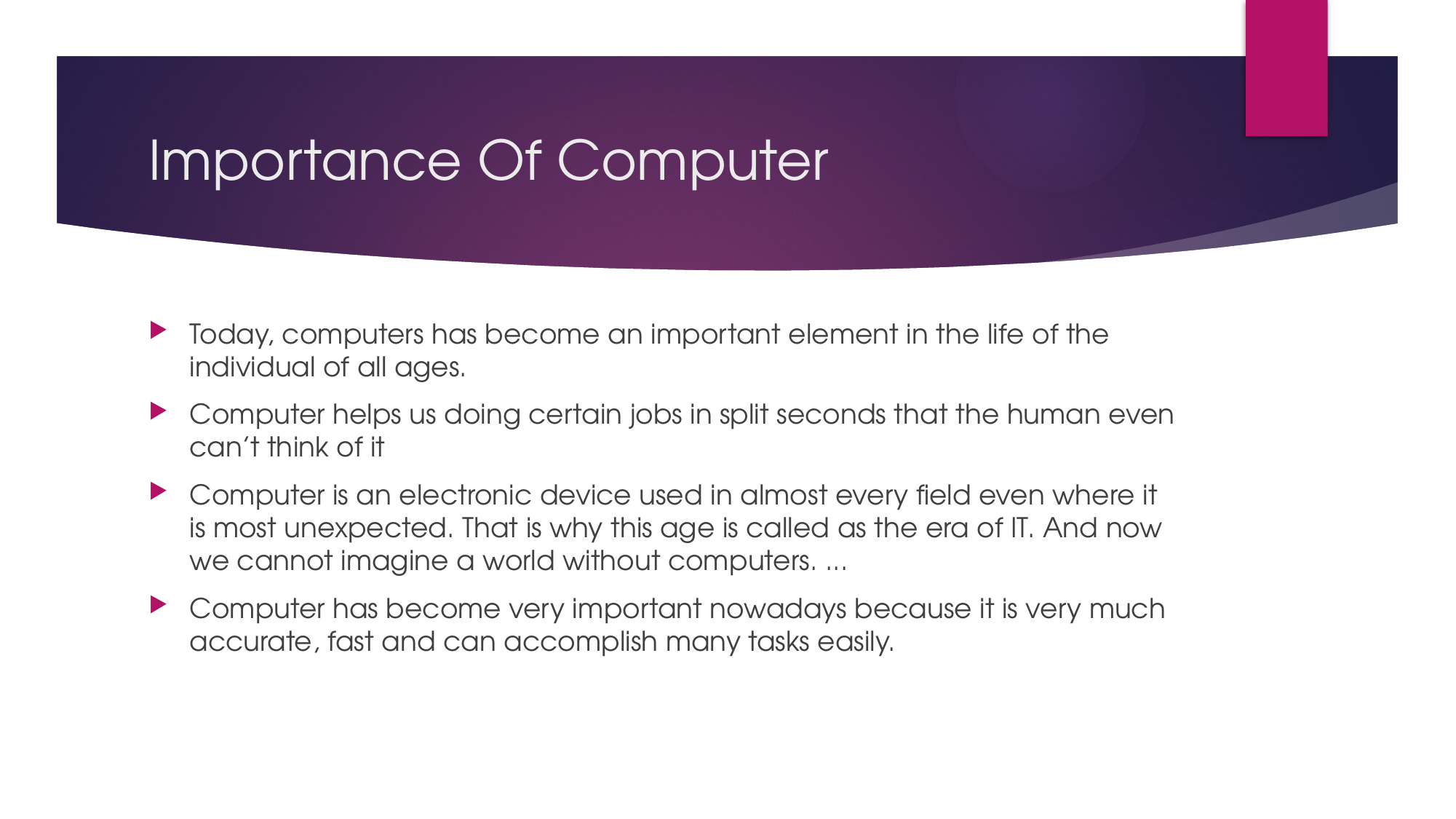

# Importance Of Computer
Today, computers has become an important element in the life of the individual of all ages.
Computer helps us doing certain jobs in split seconds that the human even can’t think of it
Computer is an electronic device used in almost every field even where it is most unexpected. That is why this age is called as the era of IT. And now we cannot imagine a world without computers. ...
Computer has become very important nowadays because it is very much accurate, fast and can accomplish many tasks easily.